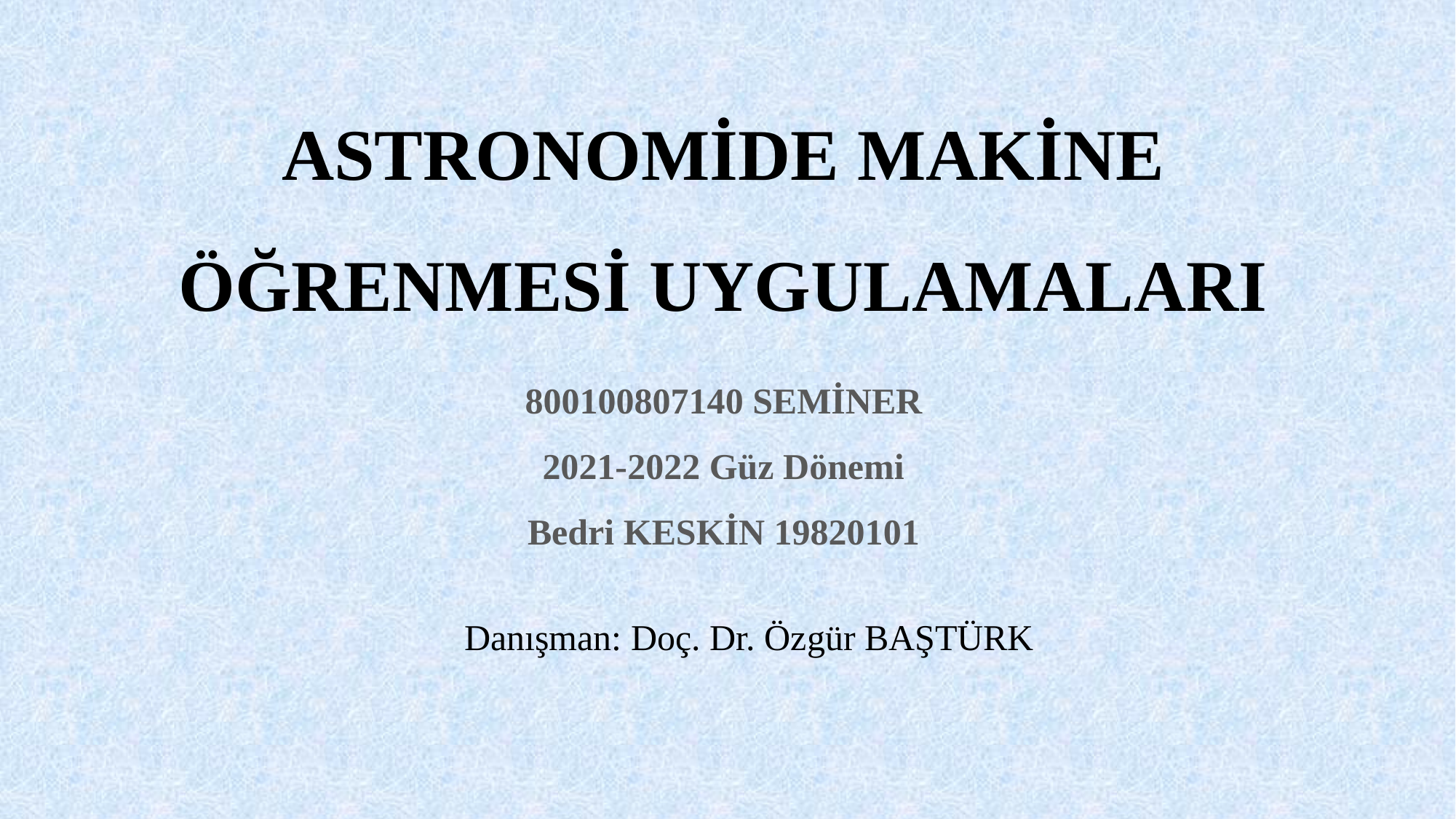

ASTRONOMİDE MAKİNE ÖĞRENMESİ UYGULAMALARI

800100807140 SEMİNER
2021-2022 Güz Dönemi
Bedri KESKİN 19820101
Danışman: Doç. Dr. Özgür BAŞTÜRK